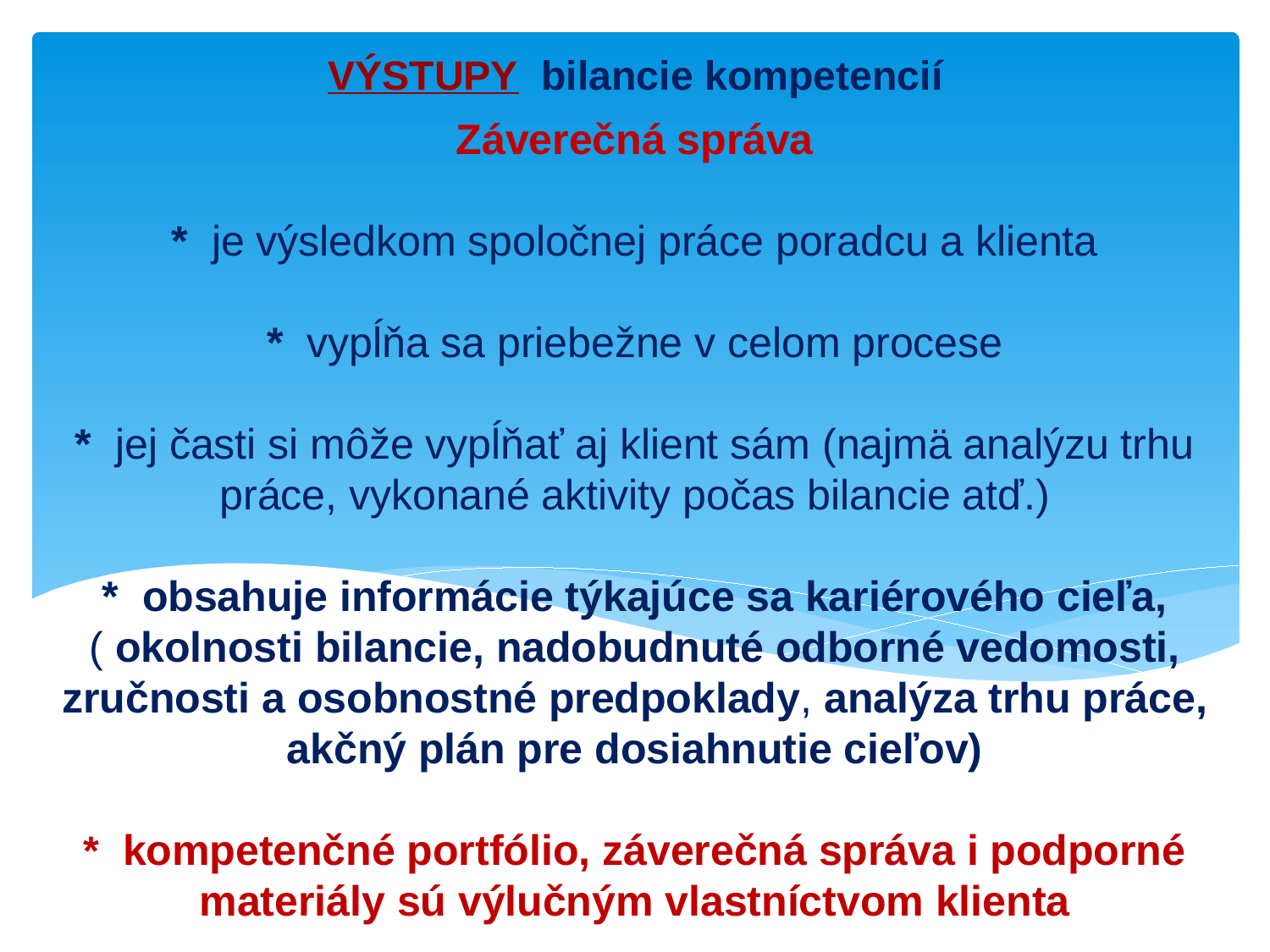

VÝSTUPY  bilancie kompetencií

# Záverečná správa *  je výsledkom spoločnej práce poradcu a klienta *  vypĺňa sa priebežne v celom procese *  jej časti si môže vypĺňať aj klient sám (najmä analýzu trhu práce, vykonané aktivity počas bilancie atď.) *  obsahuje informácie týkajúce sa kariérového cieľa, ( okolnosti bilancie, nadobudnuté odborné vedomosti, zručnosti a osobnostné predpoklady, analýza trhu práce, akčný plán pre dosiahnutie cieľov) *  kompetenčné portfólio, záverečná správa i podporné materiály sú výlučným vlastníctvom klienta